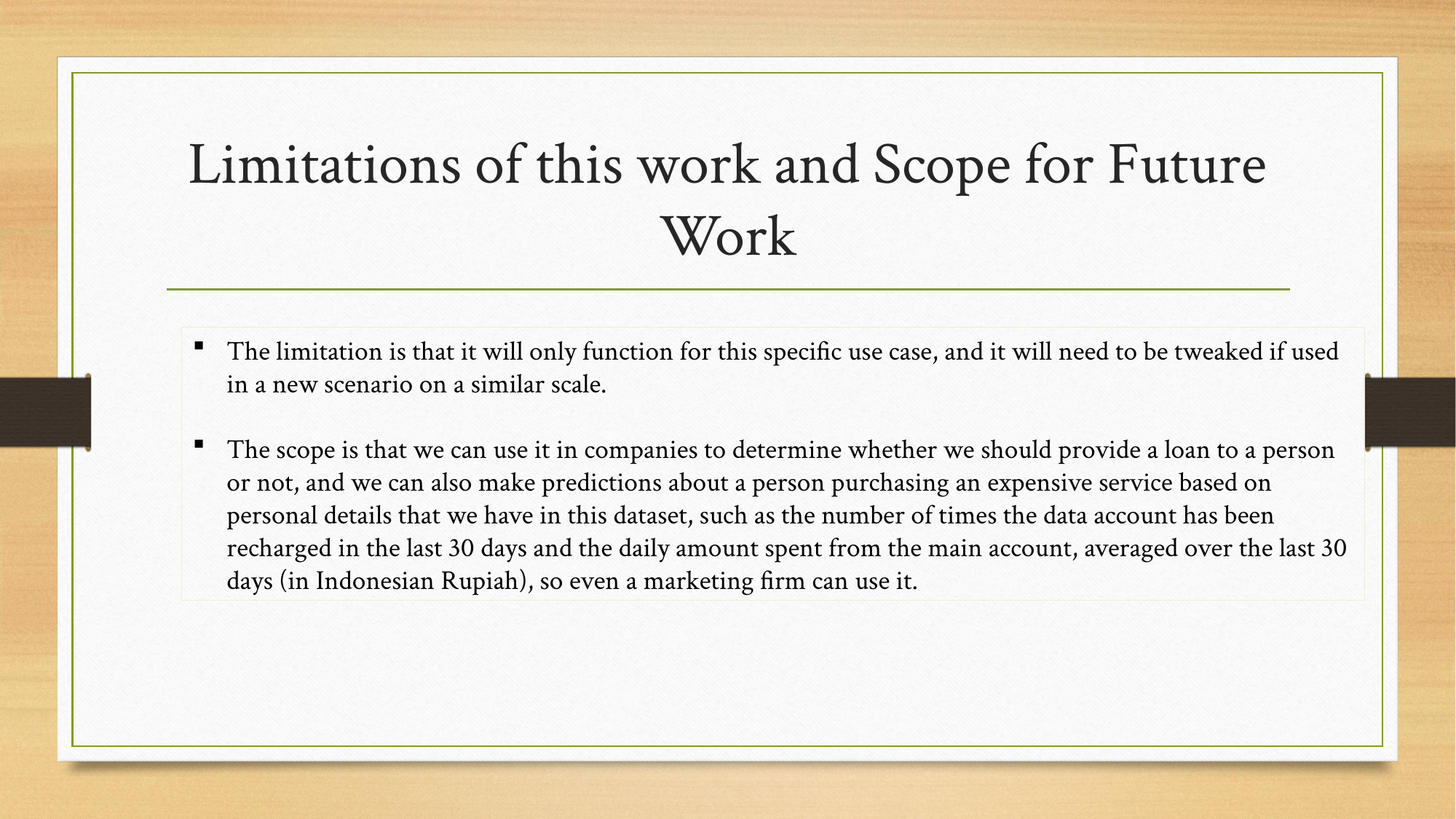

# Limitations of this work and Scope for Future Work
The limitation is that it will only function for this specific use case, and it will need to be tweaked if used in a new scenario on a similar scale.

The scope is that we can use it in companies to determine whether we should provide a loan to a person or not, and we can also make predictions about a person purchasing an expensive service based on personal details that we have in this dataset, such as the number of times the data account has been recharged in the last 30 days and the daily amount spent from the main account, averaged over the last 30 days (in Indonesian Rupiah), so even a marketing firm can use it.